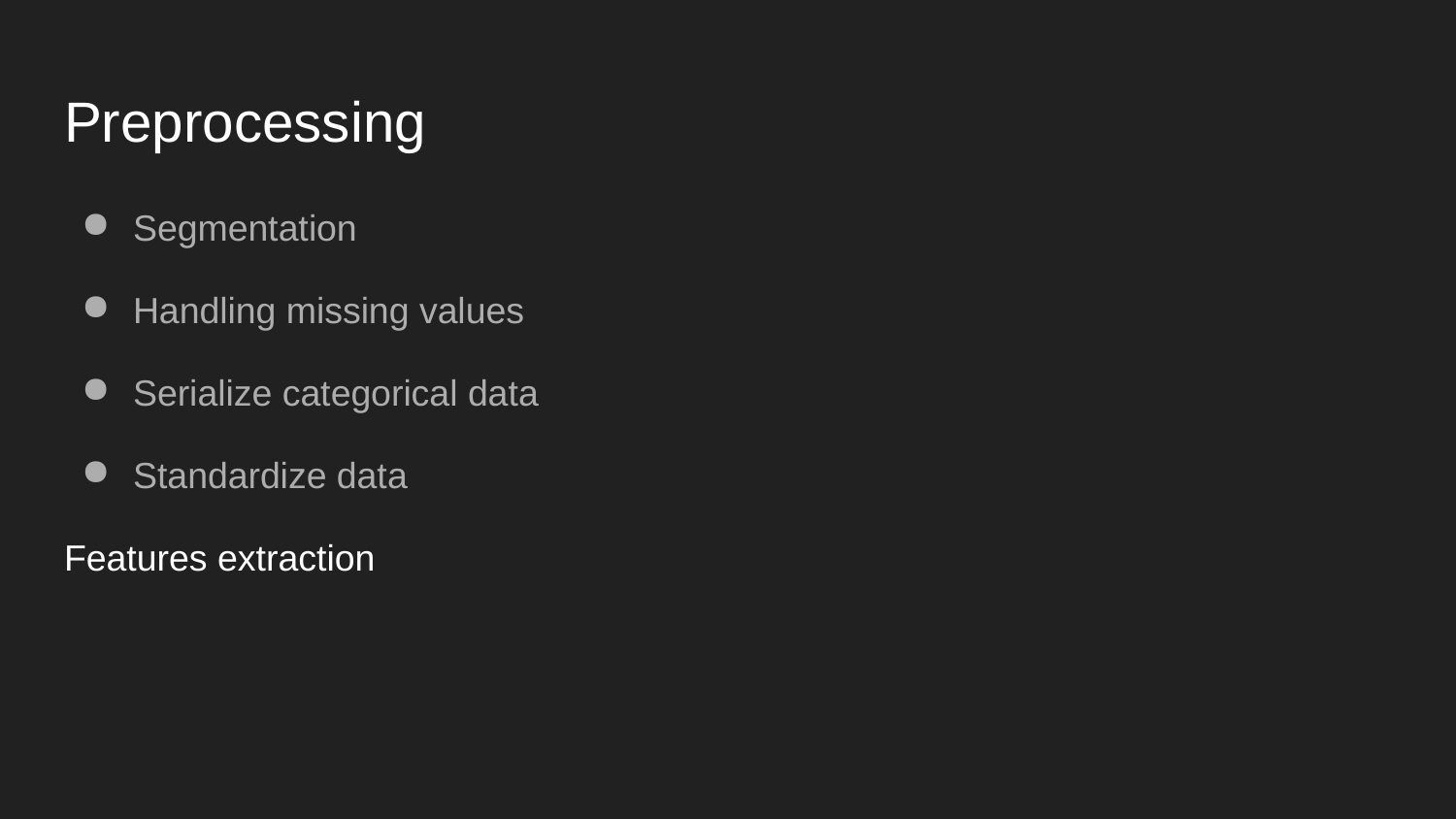

# Preprocessing
Segmentation
Handling missing values
Serialize categorical data
Standardize data
Features extraction